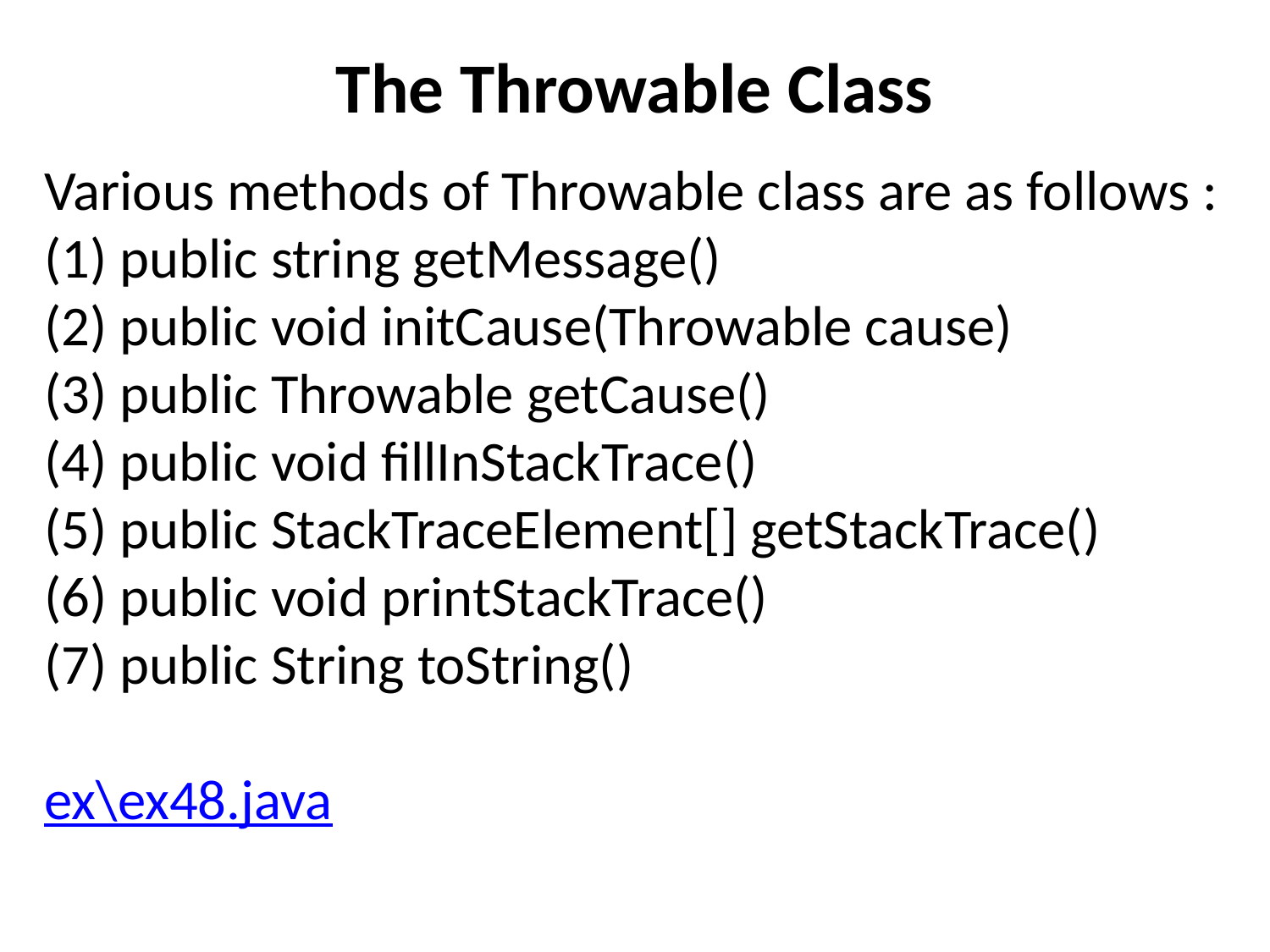

# The Throwable Class
Various methods of Throwable class are as follows :
(1) public string getMessage()
(2) public void initCause(Throwable cause)
(3) public Throwable getCause()
(4) public void fillInStackTrace()
(5) public StackTraceElement[] getStackTrace()
(6) public void printStackTrace()
(7) public String toString()

ex\ex48.java